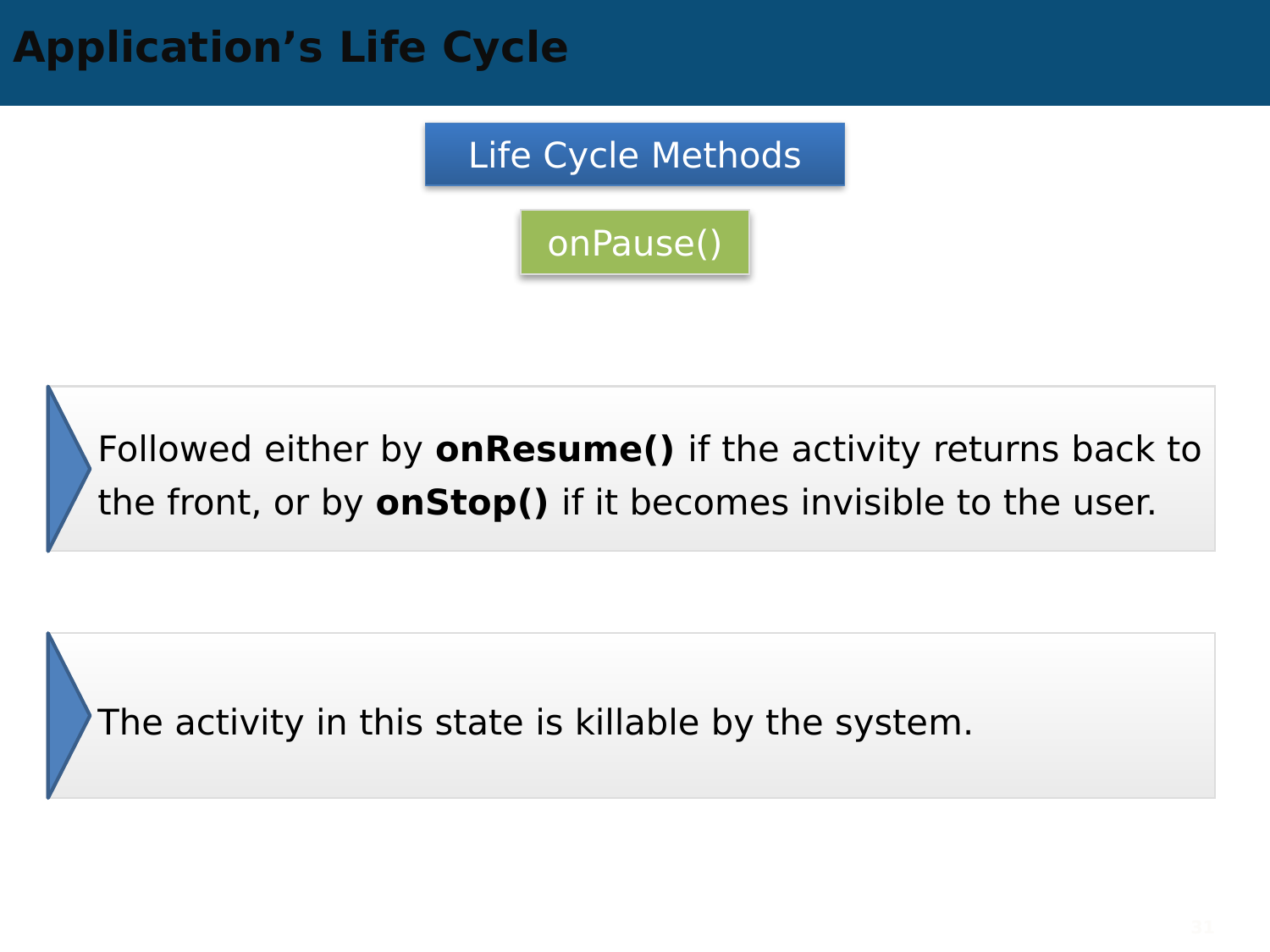

# Application’s Life Cycle
Life Cycle Methods
onPause()
Followed either by onResume() if the activity returns back to the front, or by onStop() if it becomes invisible to the user.

The activity in this state is killable by the system.